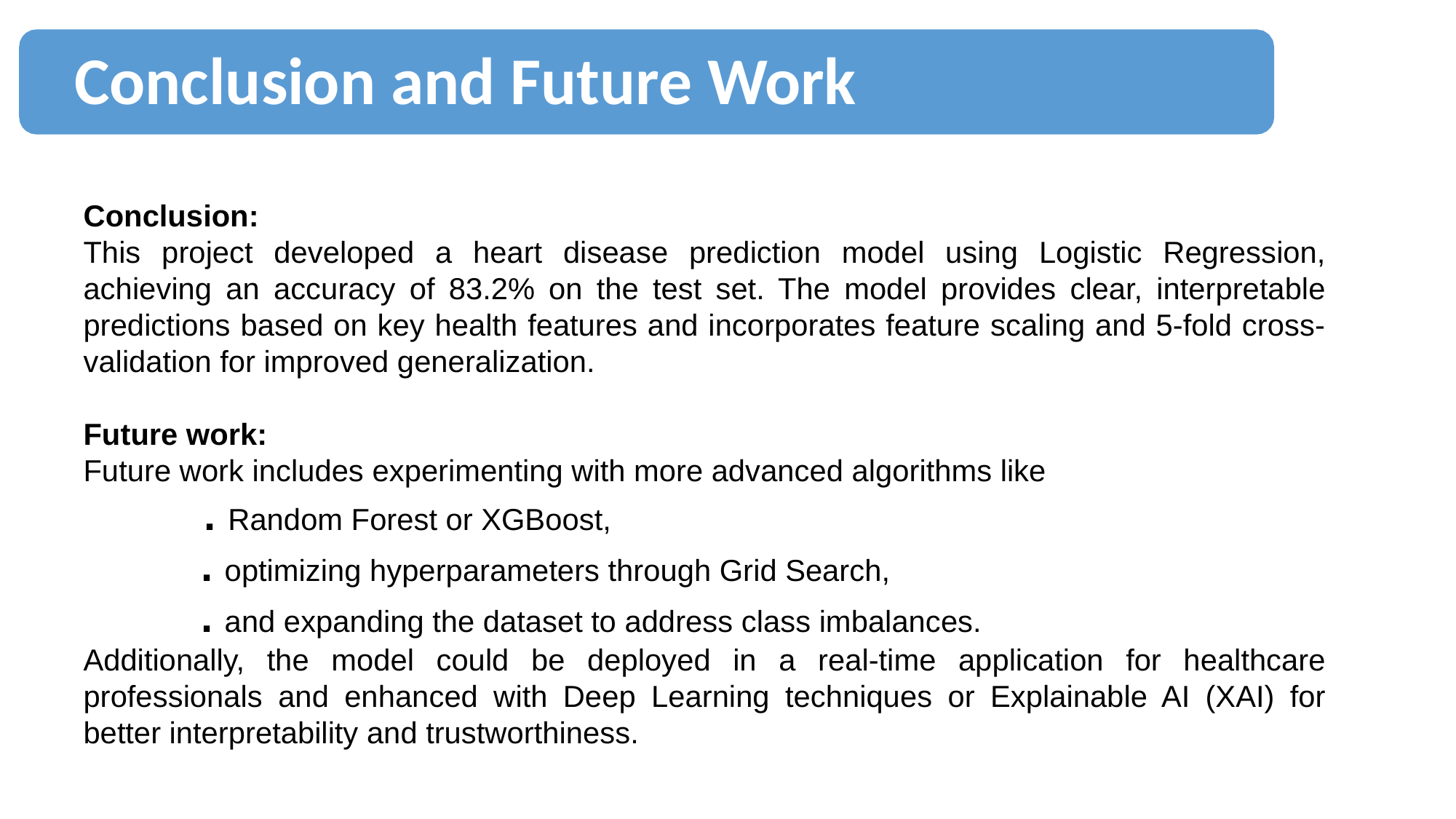

Conclusion and Future Work
Conclusion:
This project developed a heart disease prediction model using Logistic Regression, achieving an accuracy of 83.2% on the test set. The model provides clear, interpretable predictions based on key health features and incorporates feature scaling and 5-fold cross-validation for improved generalization.

Future work:
Future work includes experimenting with more advanced algorithms like
	 . Random Forest or XGBoost,
	 . optimizing hyperparameters through Grid Search,
	 . and expanding the dataset to address class imbalances.
Additionally, the model could be deployed in a real-time application for healthcare professionals and enhanced with Deep Learning techniques or Explainable AI (XAI) for better interpretability and trustworthiness.